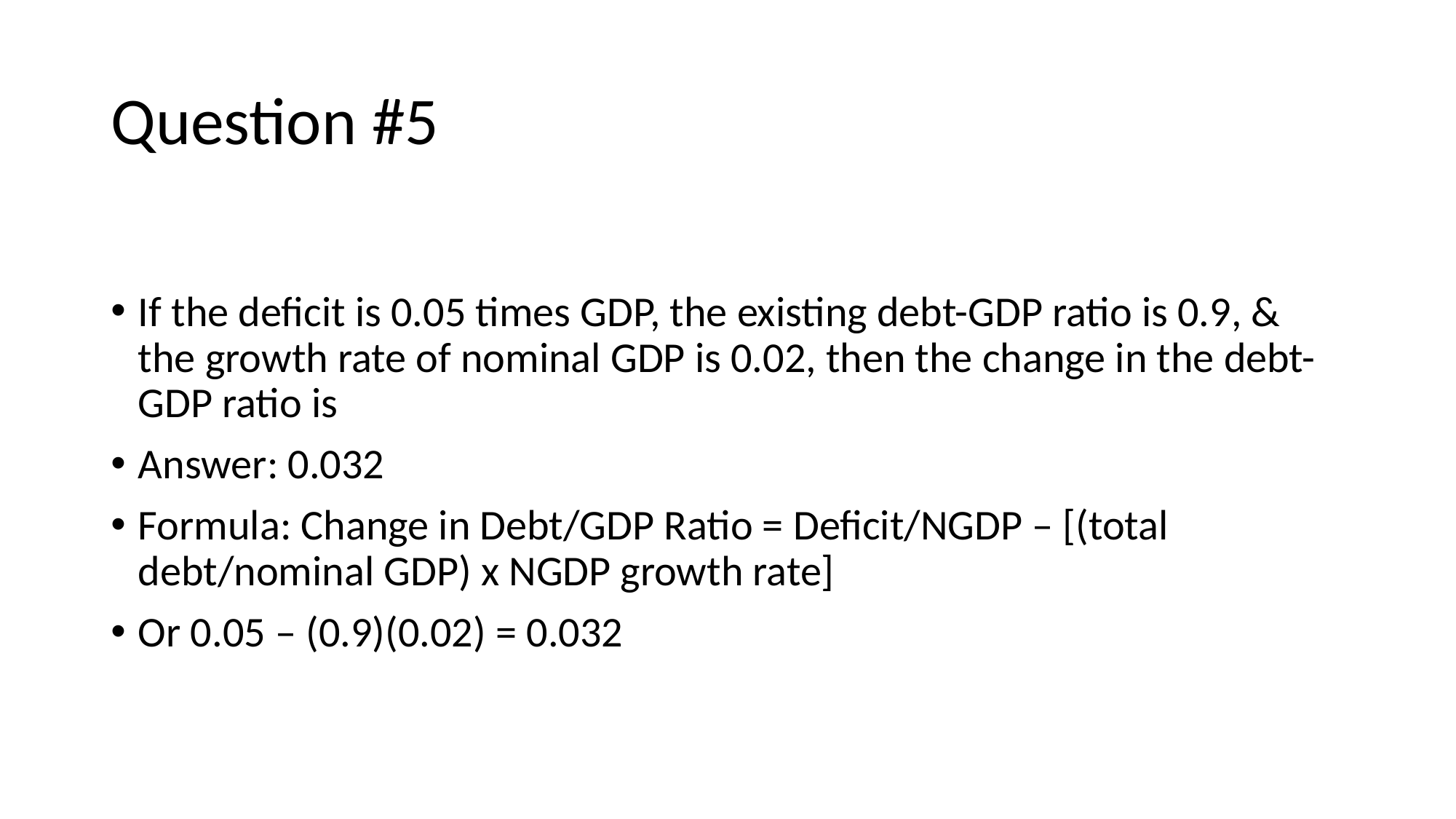

# Question #5

If the deficit is 0.05 times GDP, the existing debt-GDP ratio is 0.9, & the growth rate of nominal GDP is 0.02, then the change in the debt-GDP ratio is
Answer: 0.032
Formula: Change in Debt/GDP Ratio = Deficit/NGDP – [(total debt/nominal GDP) x NGDP growth rate]
Or 0.05 – (0.9)(0.02) = 0.032